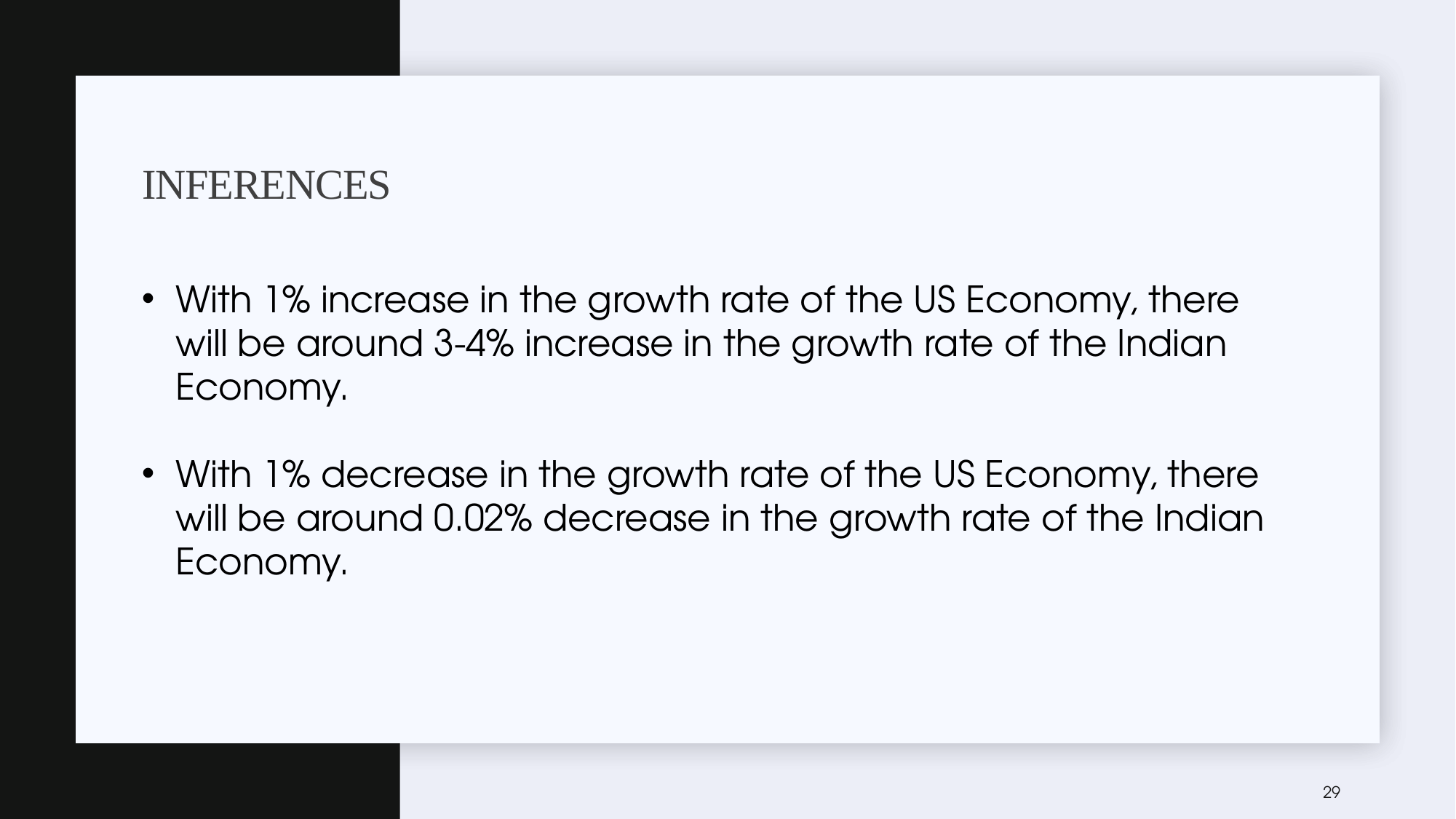

# INFERENCES
With 1% increase in the growth rate of the US Economy, there will be around 3-4% increase in the growth rate of the Indian Economy.

With 1% decrease in the growth rate of the US Economy, there will be around 0.02% decrease in the growth rate of the Indian Economy.
29